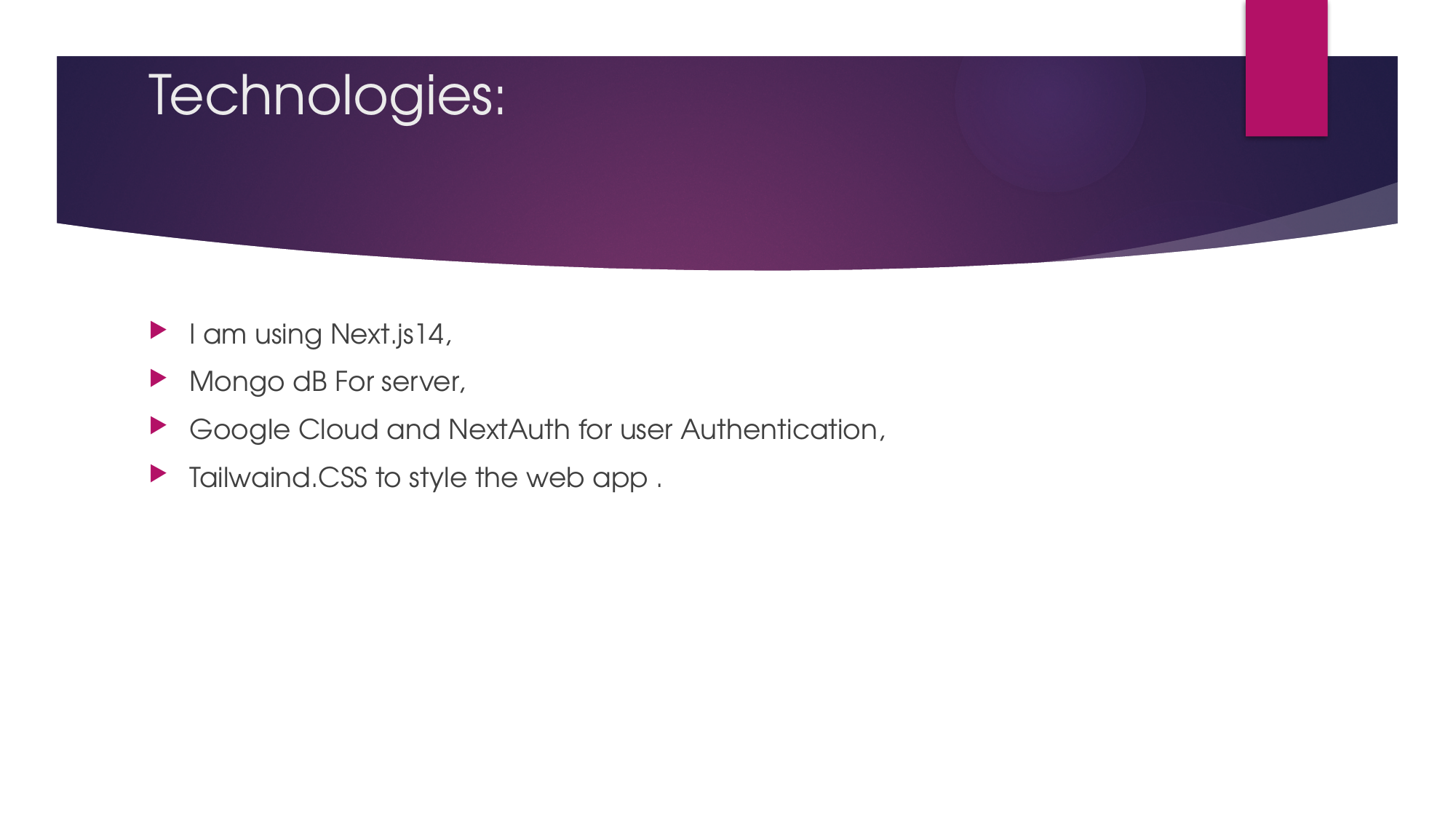

# Technologies:
I am using Next.js14,
Mongo dB For server,
Google Cloud and NextAuth for user Authentication,
Tailwaind.CSS to style the web app .